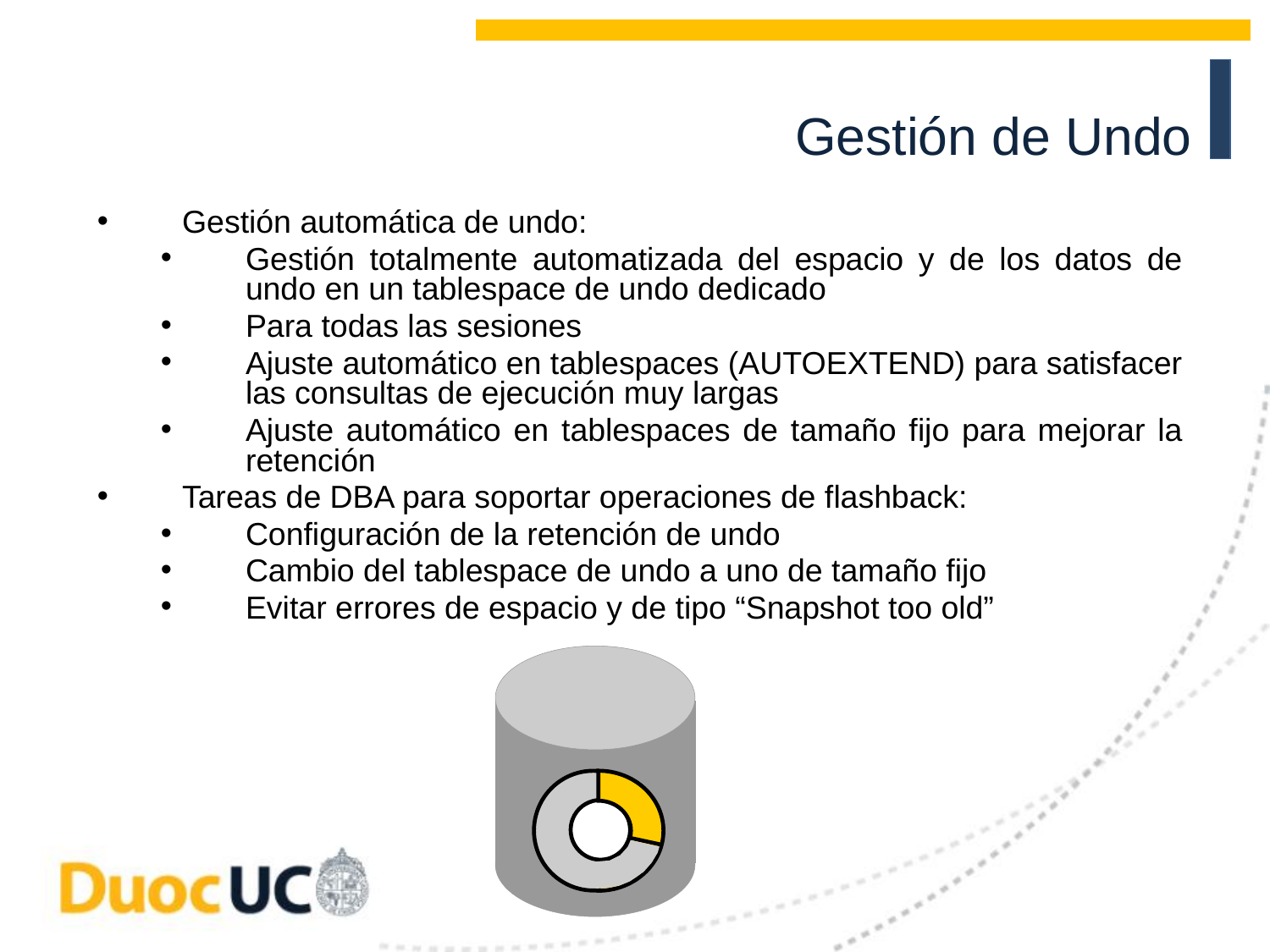

# Gestión de Undo
Gestión automática de undo:
Gestión totalmente automatizada del espacio y de los datos de undo en un tablespace de undo dedicado
Para todas las sesiones
Ajuste automático en tablespaces (AUTOEXTEND) para satisfacer las consultas de ejecución muy largas
Ajuste automático en tablespaces de tamaño fijo para mejorar la retención
Tareas de DBA para soportar operaciones de flashback:
Configuración de la retención de undo
Cambio del tablespace de undo a uno de tamaño fijo
Evitar errores de espacio y de tipo “Snapshot too old”